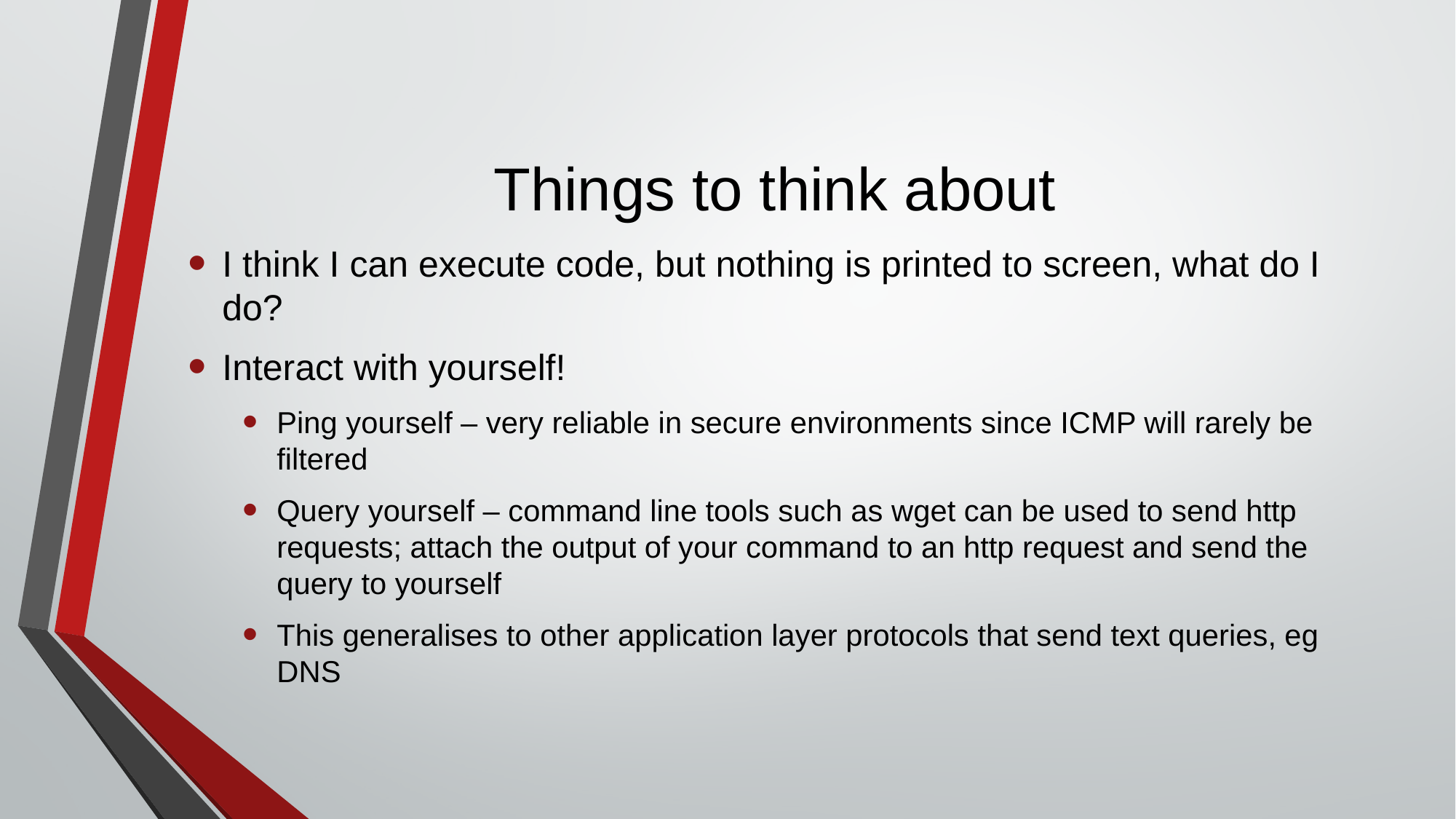

# Things to think about
I think I can execute code, but nothing is printed to screen, what do I do?
Interact with yourself!
Ping yourself – very reliable in secure environments since ICMP will rarely be filtered
Query yourself – command line tools such as wget can be used to send http requests; attach the output of your command to an http request and send the query to yourself
This generalises to other application layer protocols that send text queries, eg DNS